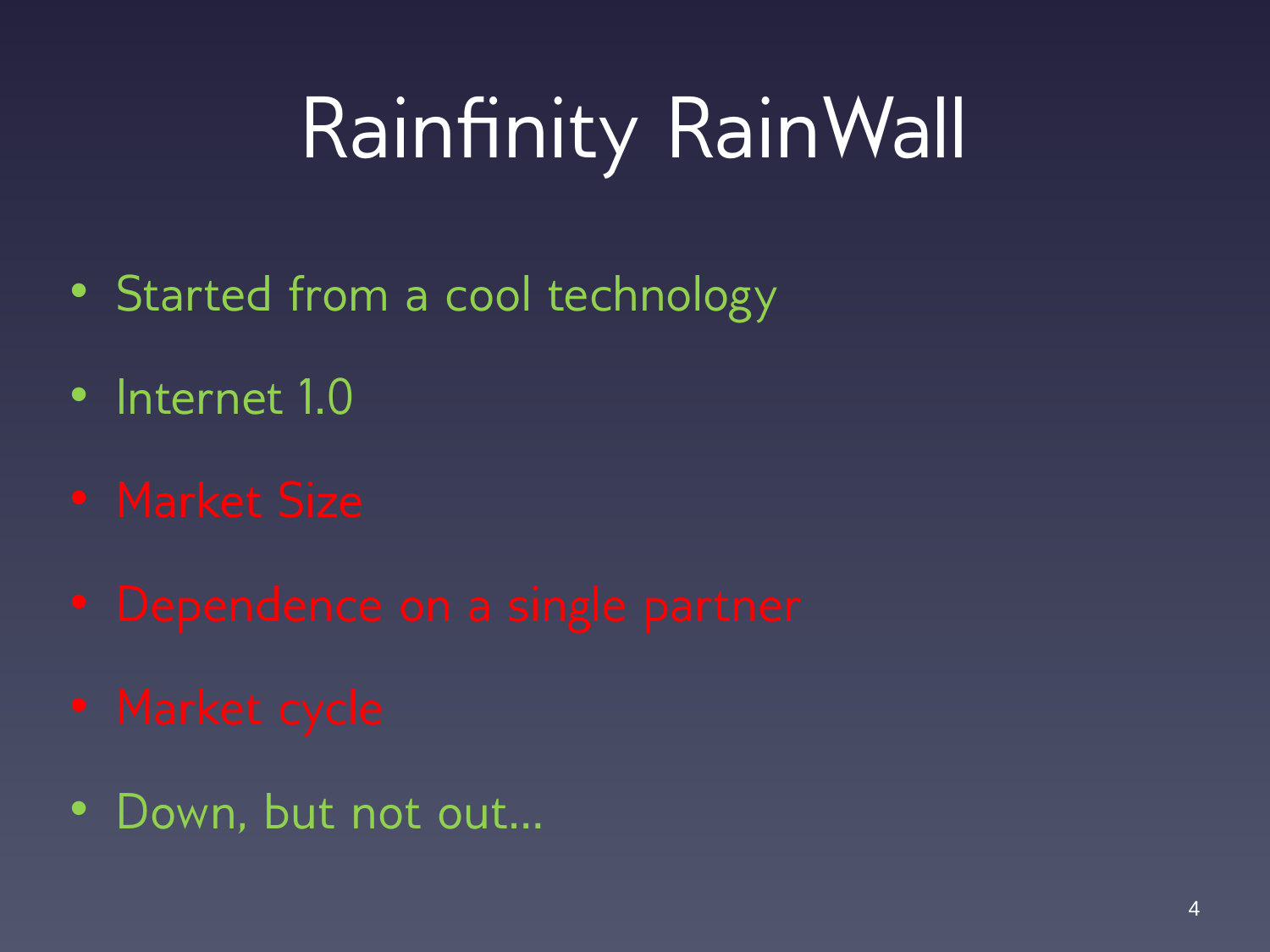

# Rainfinity RainWall
Started from a cool technology
Internet 1.0
Market Size
Dependence on a single partner
Market cycle
Down, but not out…
4